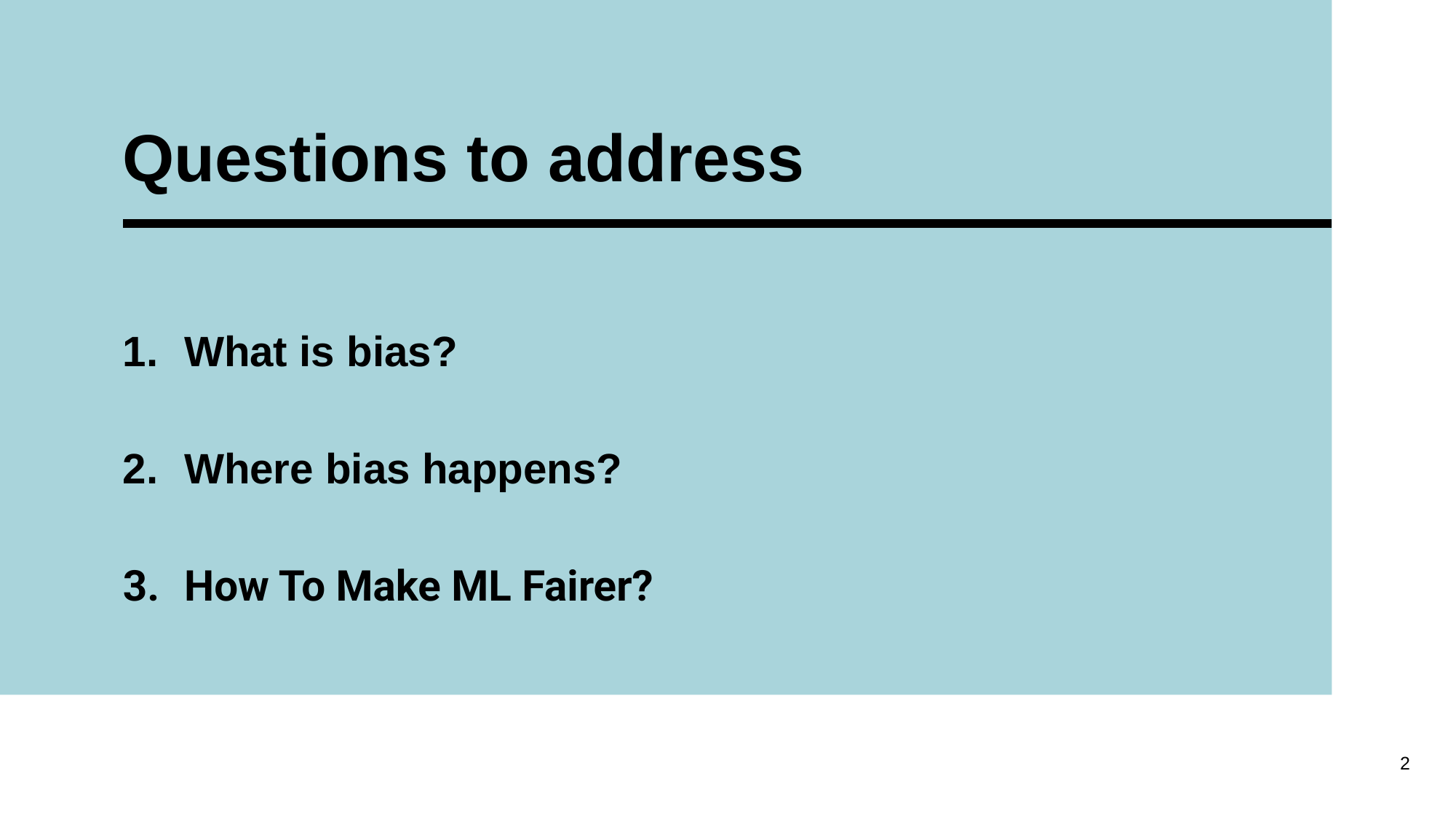

# Questions to address
What is bias?
Where bias happens?
How To Make ML Fairer?

2